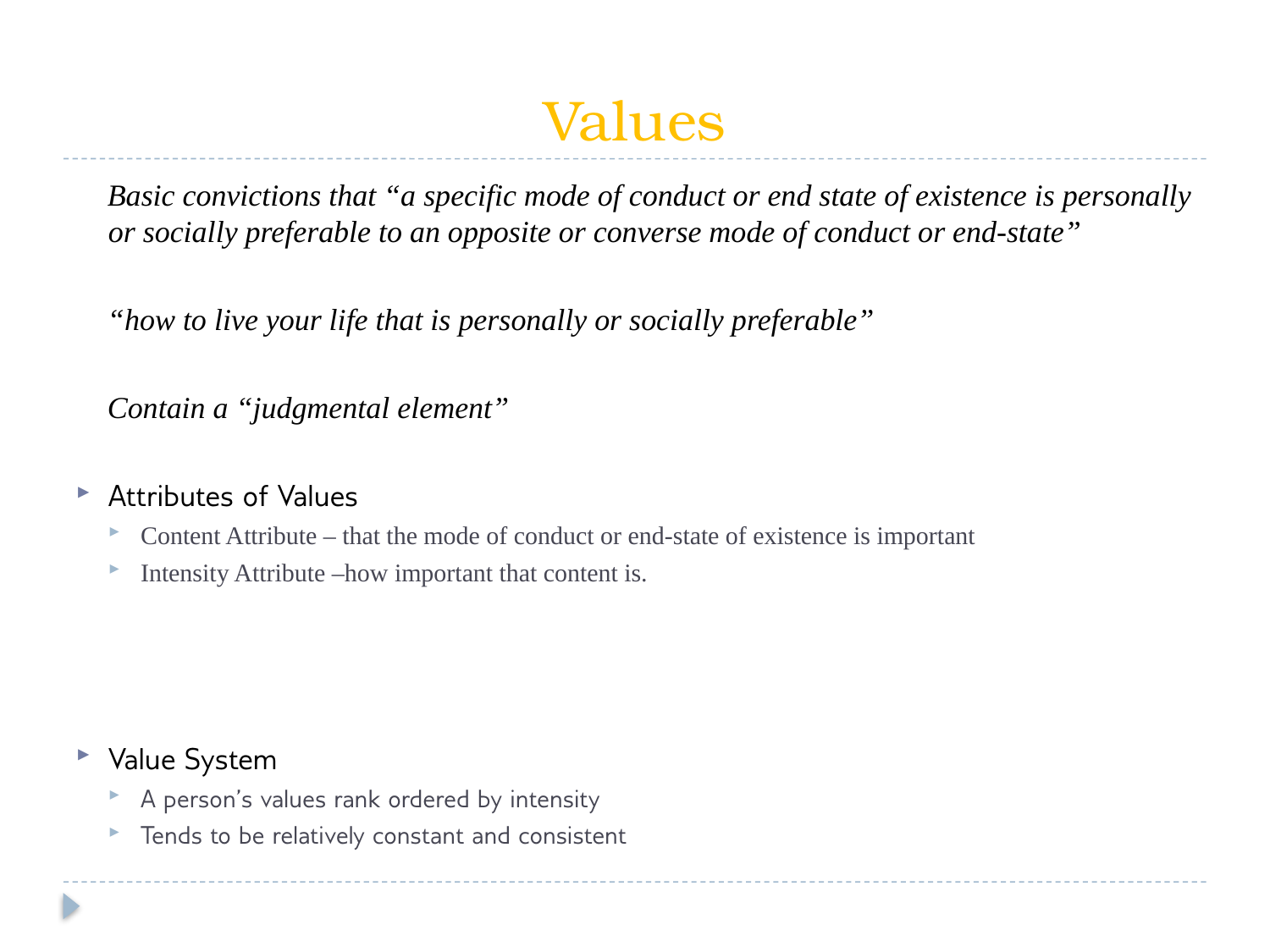

# Values
Basic convictions that “a specific mode of conduct or end state of existence is personally or socially preferable to an opposite or converse mode of conduct or end-state”

“how to live your life that is personally or socially preferable”

Contain a “judgmental element”

Attributes of Values
Content Attribute – that the mode of conduct or end-state of existence is important
Intensity Attribute –how important that content is.

Value System
A person’s values rank ordered by intensity
Tends to be relatively constant and consistent